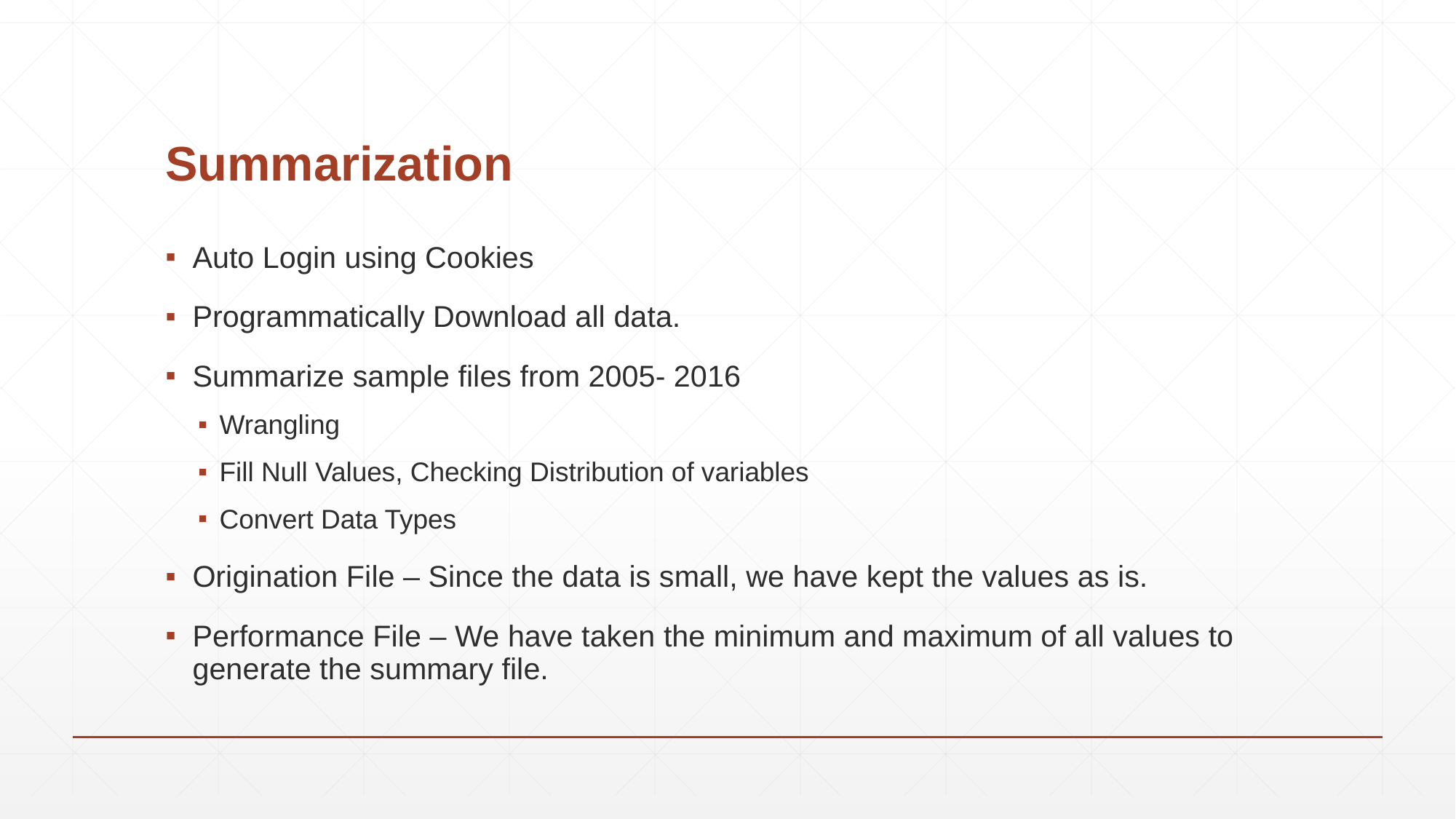

# Summarization
Auto Login using Cookies
Programmatically Download all data.
Summarize sample files from 2005- 2016
Wrangling
Fill Null Values, Checking Distribution of variables
Convert Data Types
Origination File – Since the data is small, we have kept the values as is.
Performance File – We have taken the minimum and maximum of all values to generate the summary file.